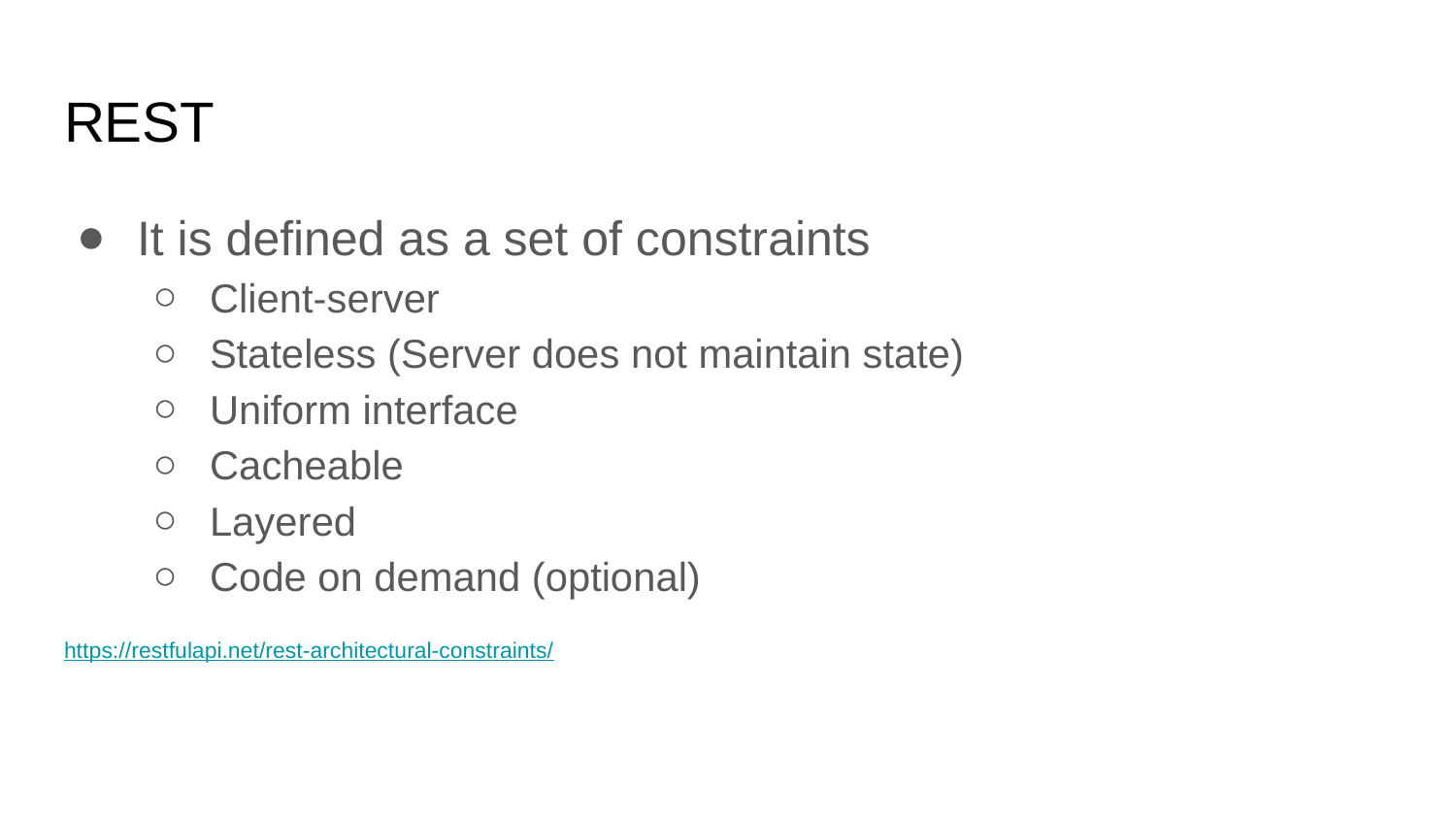

# REST
It is defined as a set of constraints
Client-server
Stateless (Server does not maintain state)
Uniform interface
Cacheable
Layered
Code on demand (optional)
https://restfulapi.net/rest-architectural-constraints/